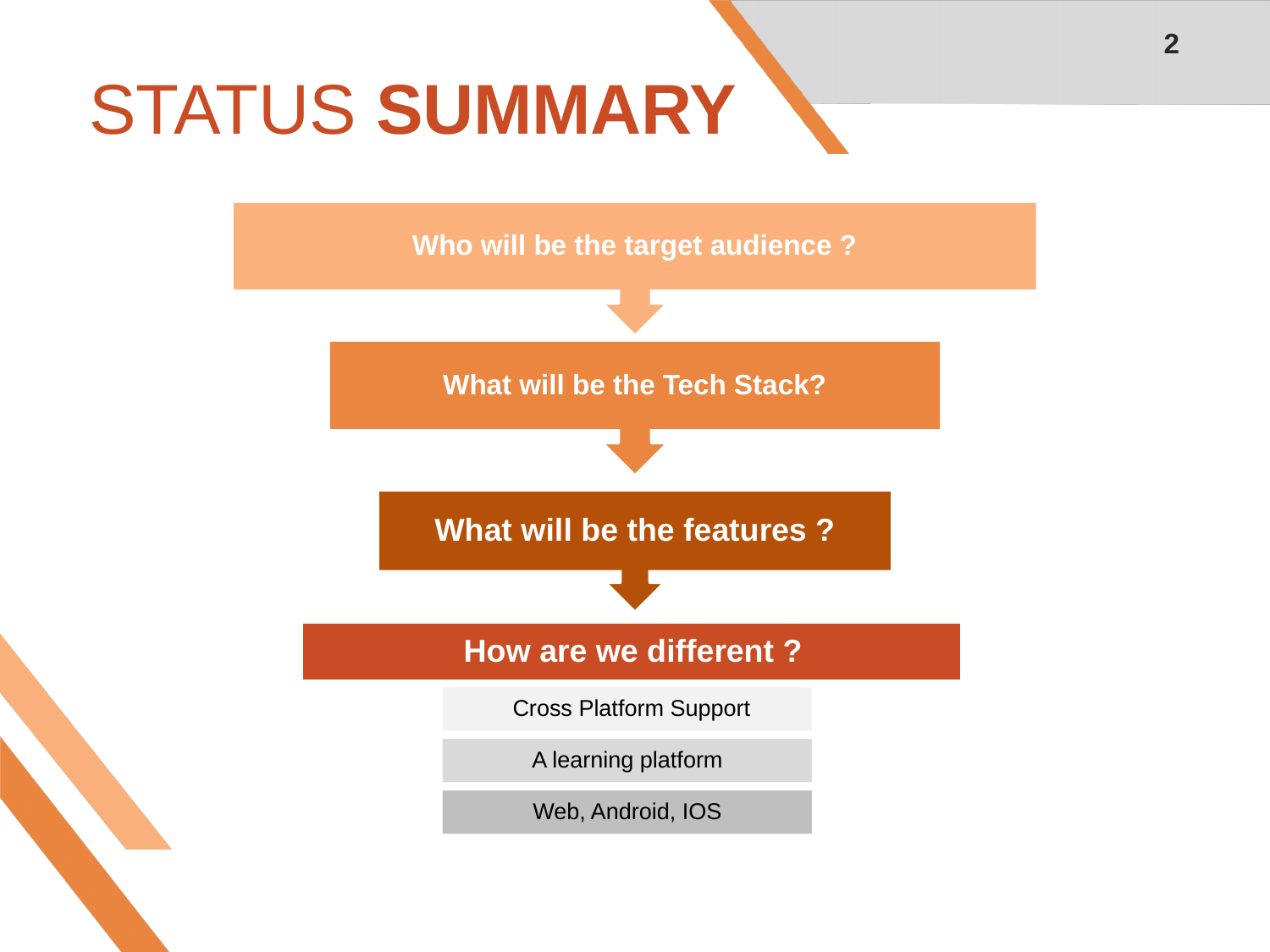

2
# STATUS SUMMARY

Who will be the target audience ?

What will be the Tech Stack?

What will be the features ?

How are we different ?

Cross Platform Support

A learning platform

Web, Android, IOS